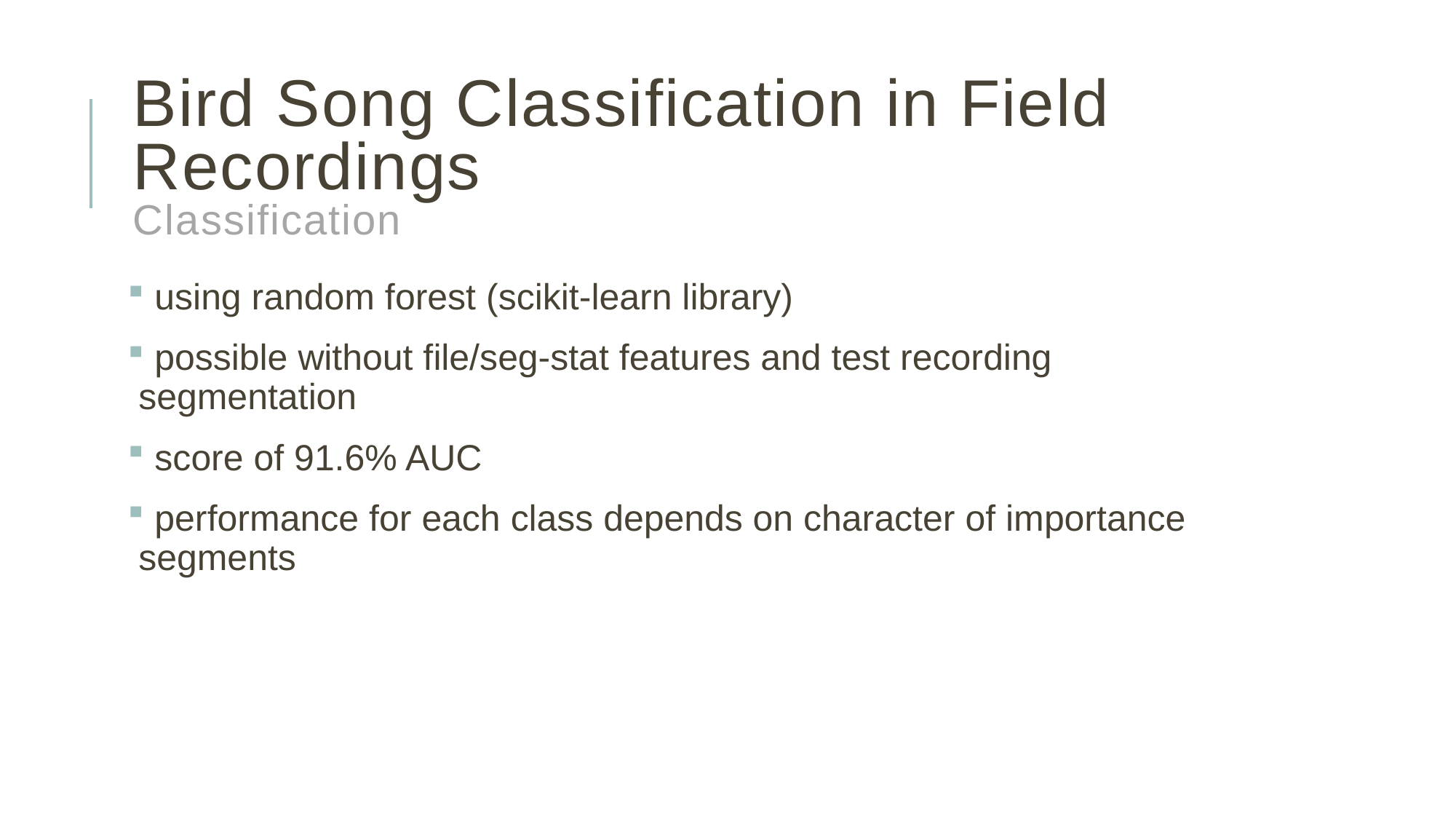

# Bird Song Classification in Field Recordings Classification
 using random forest (scikit-learn library)
 possible without file/seg-stat features and test recording segmentation
 score of 91.6% AUC
 performance for each class depends on character of importance segments